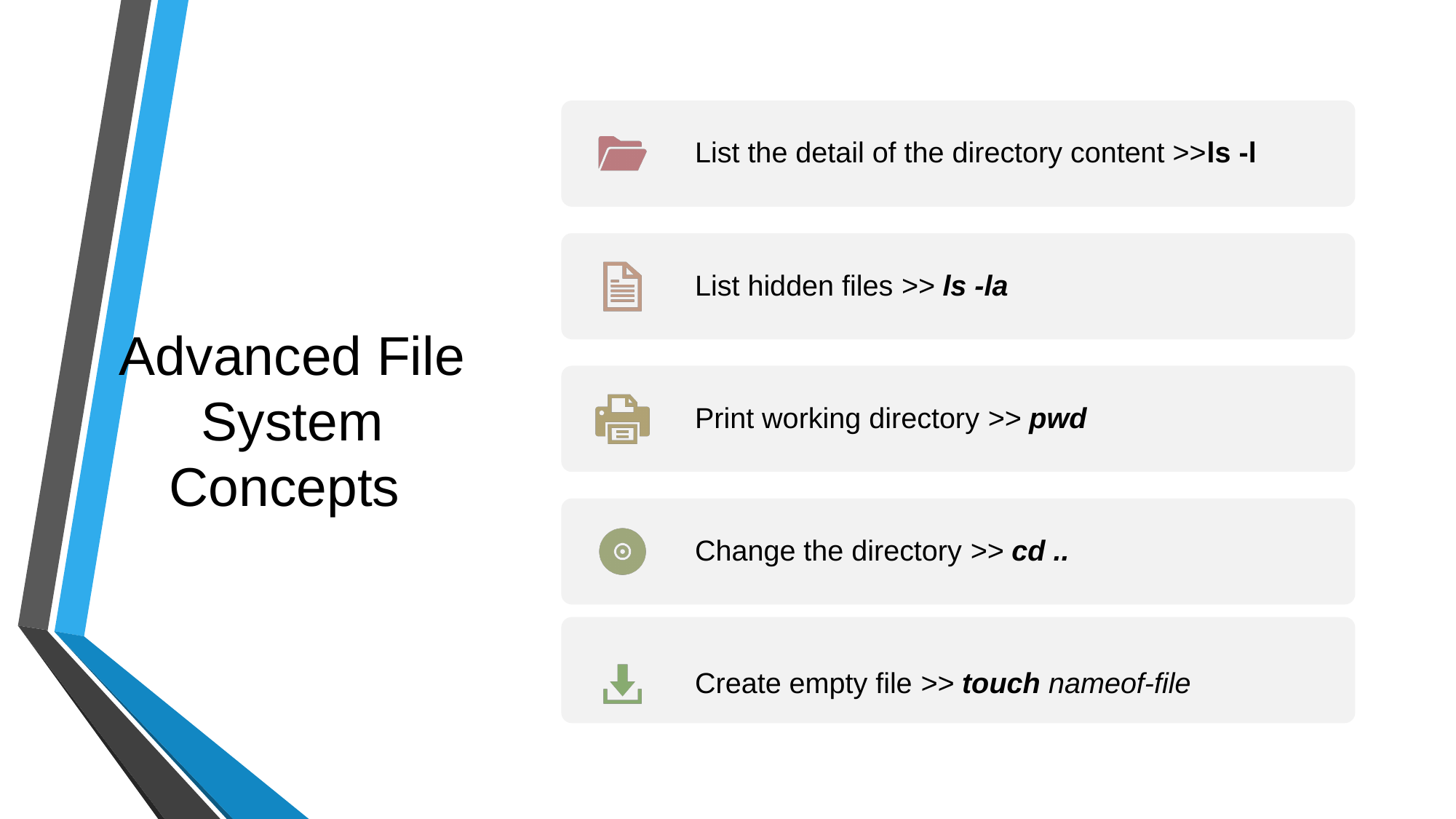

List the detail of the directory content >>ls -l
List hidden files >> ls -la
Print working directory >> pwd
Change the directory >> cd ..
Create empty file >> touch nameof-file
# Advanced File System Concepts